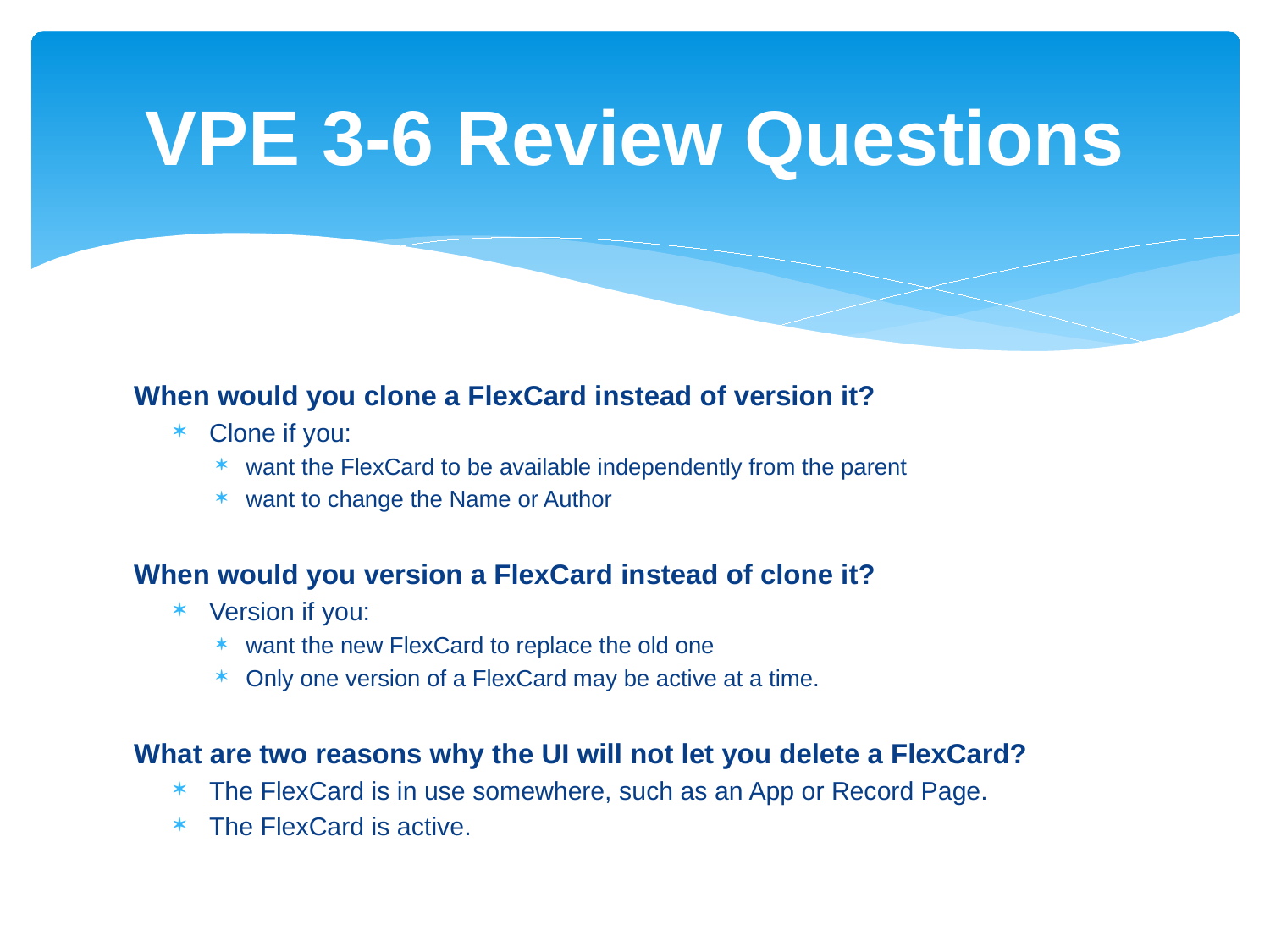

# VPE 3-6 Review Questions
When would you clone a FlexCard instead of version it?
Clone if you:
want the FlexCard to be available independently from the parent
want to change the Name or Author

When would you version a FlexCard instead of clone it?
Version if you:
want the new FlexCard to replace the old one
Only one version of a FlexCard may be active at a time.

What are two reasons why the UI will not let you delete a FlexCard?
The FlexCard is in use somewhere, such as an App or Record Page.
The FlexCard is active.